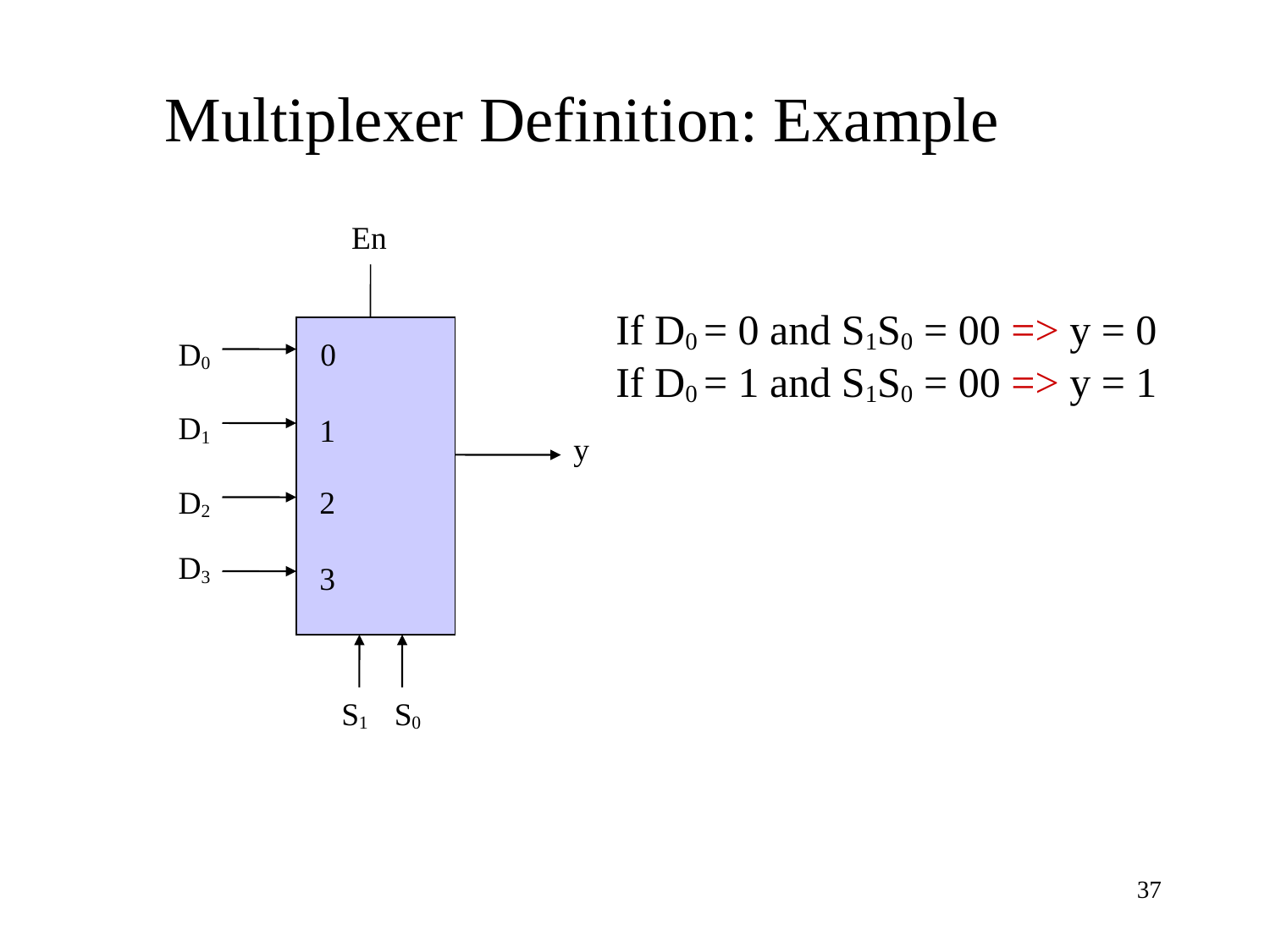

Multiplexer Definition: Example
En

If D0 = 0 and S1S0 = 00 => y = 0
If D0 = 1 and S1S0 = 00 => y = 1

D0
0

D1
1

y

D2
2

D3
3

S1
S0
37